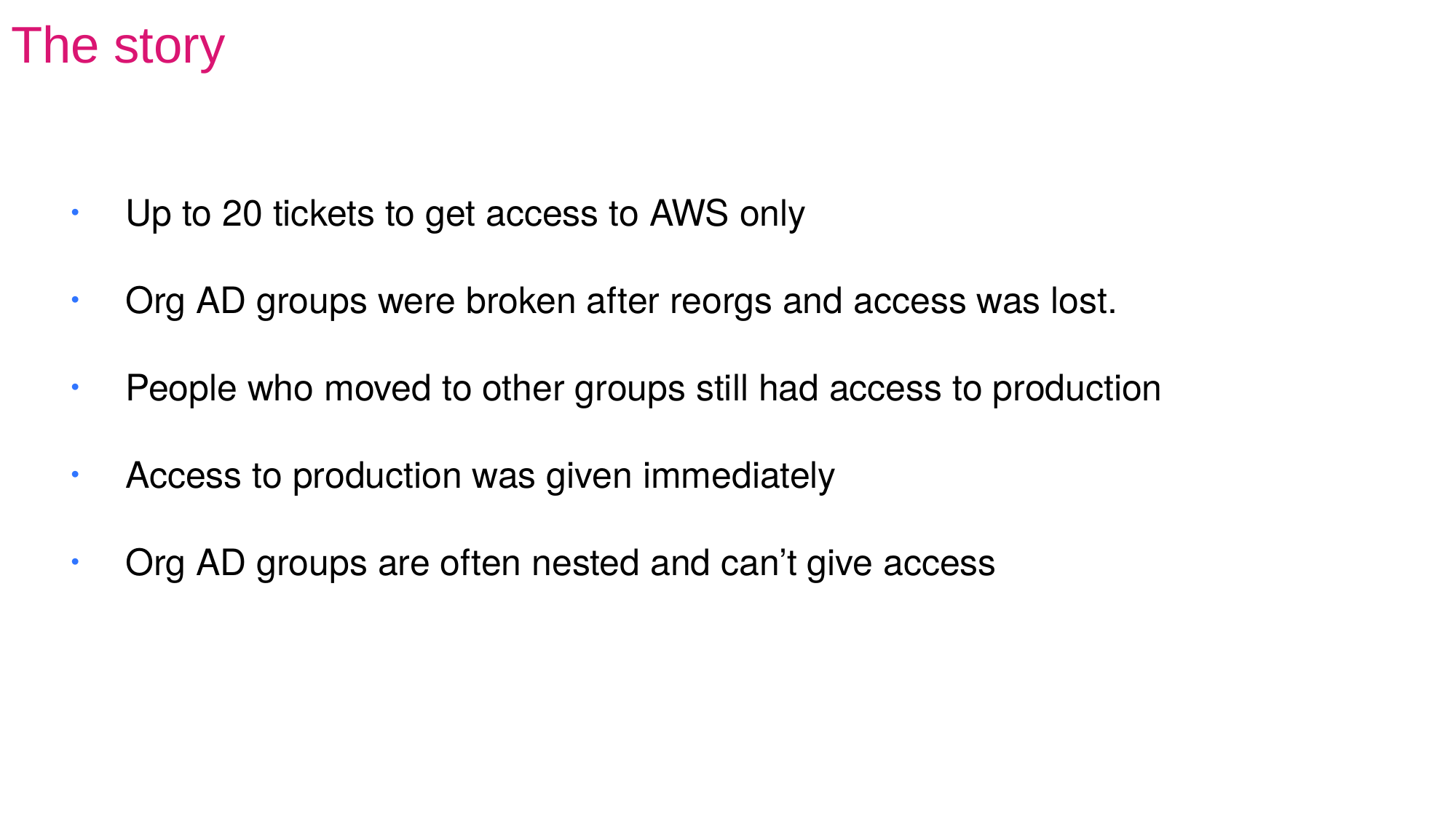

The story
Up to 20 tickets to get access to AWS only
Org AD groups were broken after reorgs and access was lost.
People who moved to other groups still had access to production
Access to production was given immediately
Org AD groups are often nested and can’t give access

 [Internal Use] for Check Point employees​